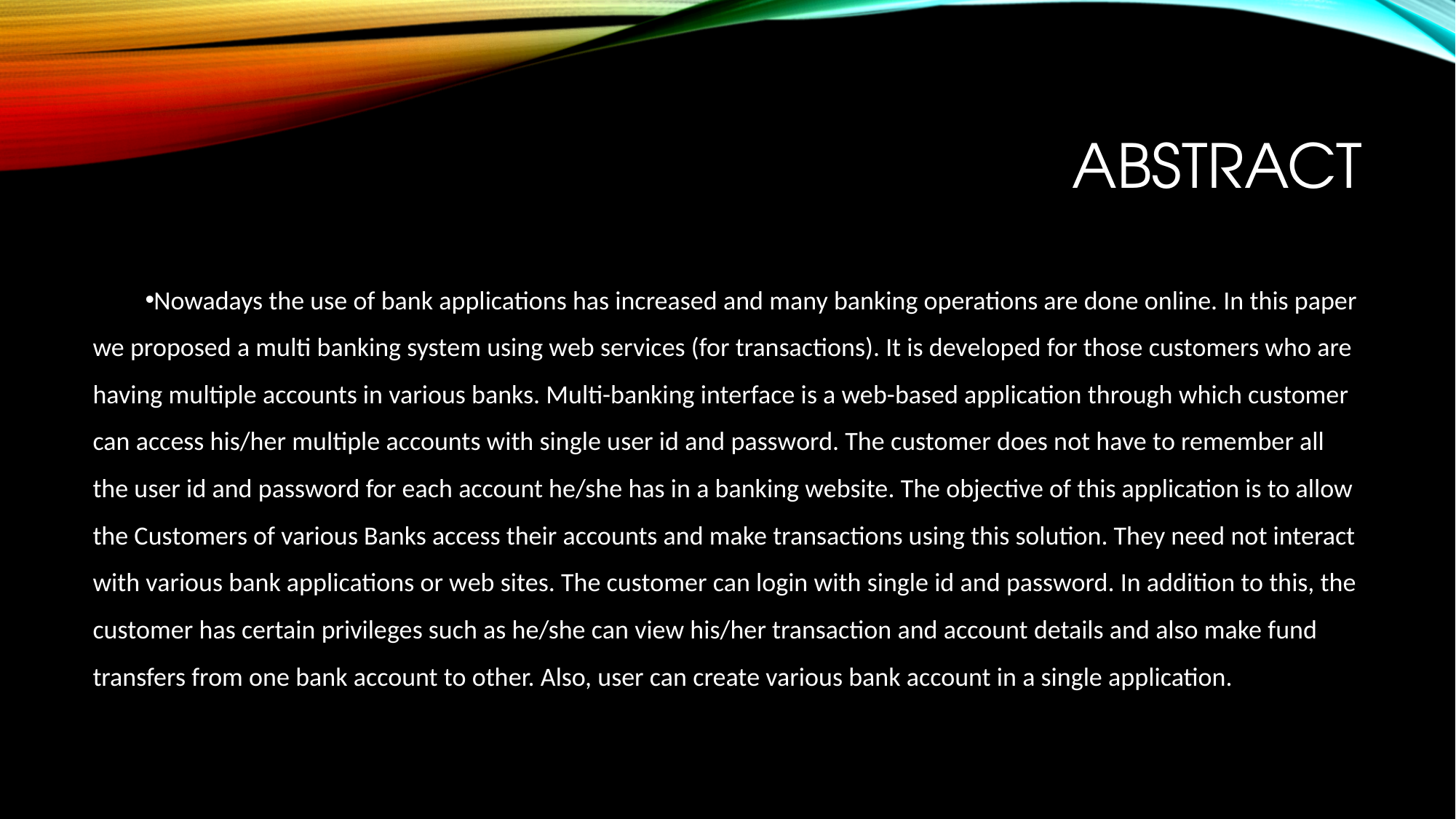

# ABSTRACT
Nowadays the use of bank applications has increased and many banking operations are done online. In this paper we proposed a multi banking system using web services (for transactions). It is developed for those customers who are having multiple accounts in various banks. Multi-banking interface is a web-based application through which customer can access his/her multiple accounts with single user id and password. The customer does not have to remember all the user id and password for each account he/she has in a banking website. The objective of this application is to allow the Customers of various Banks access their accounts and make transactions using this solution. They need not interact with various bank applications or web sites. The customer can login with single id and password. In addition to this, the customer has certain privileges such as he/she can view his/her transaction and account details and also make fund transfers from one bank account to other. Also, user can create various bank account in a single application.